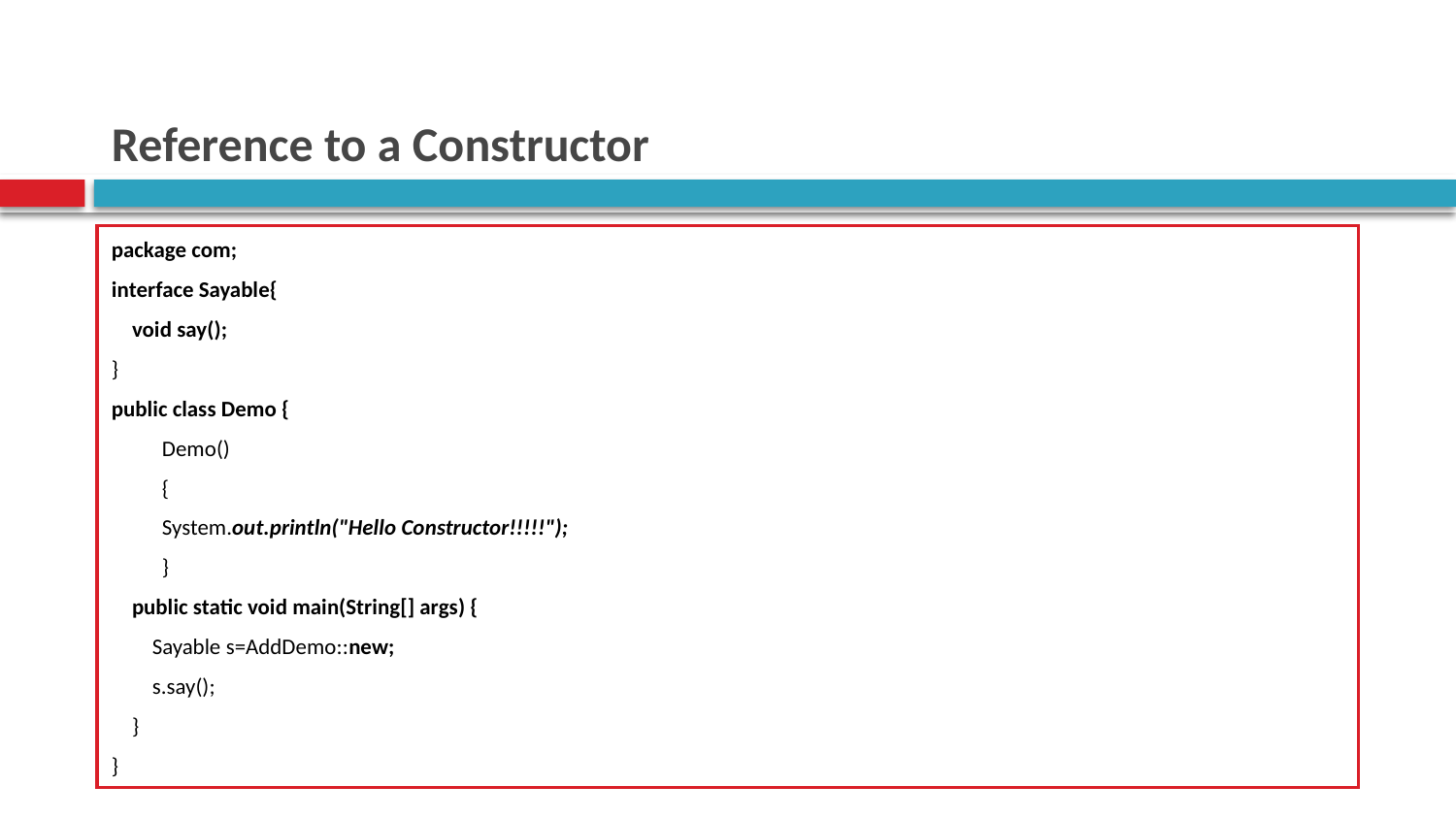

# Reference to a Constructor
package com;
interface Sayable{
    void say();
}
public class Demo {
	Demo()
	{
		System.out.println("Hello Constructor!!!!!");
	}
    public static void main(String[] args) {
        Sayable s=AddDemo::new;
        s.say();
    }
}